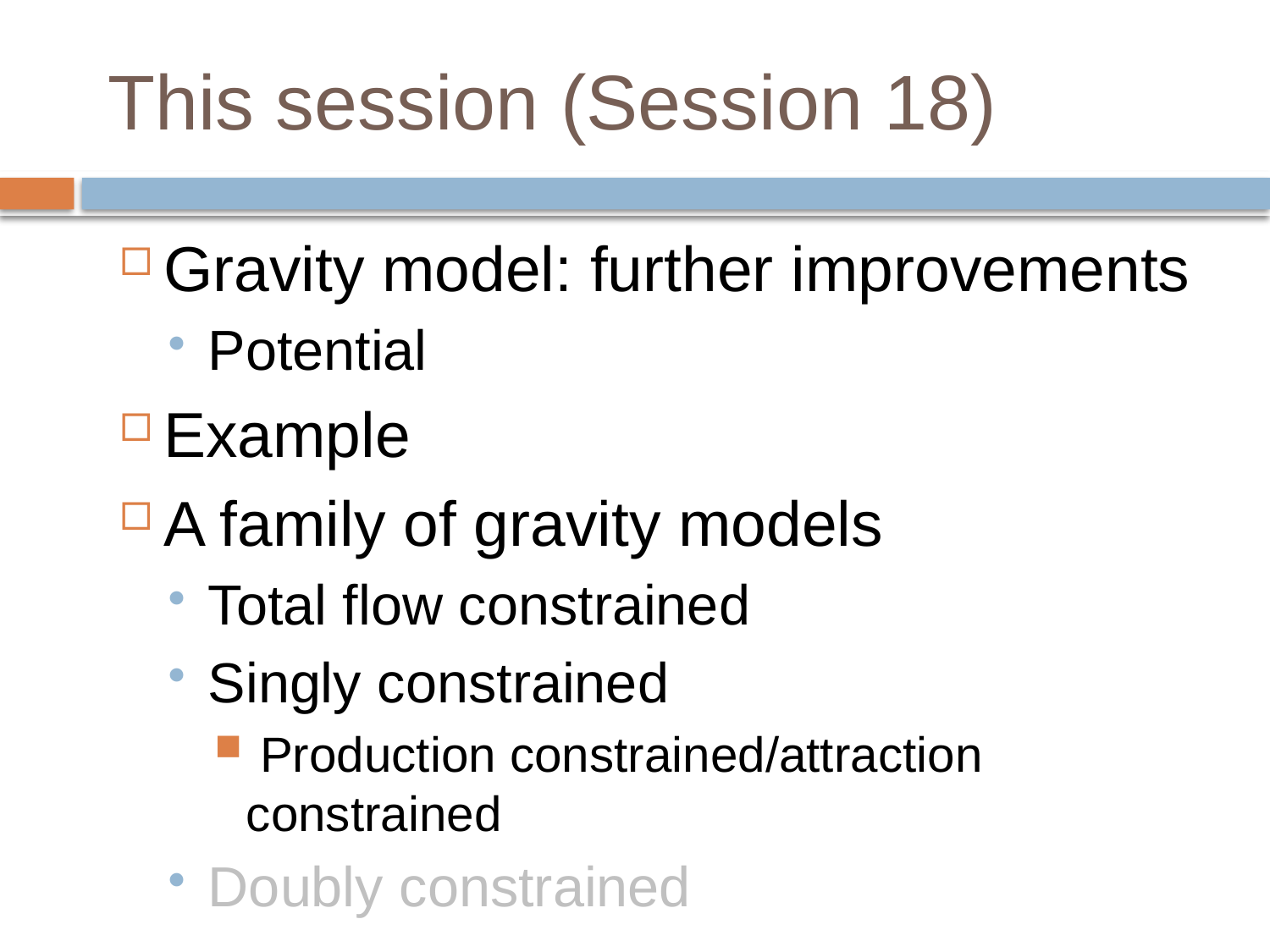

# This session (Session 18)
Gravity model: further improvements
Potential
Example
A family of gravity models
Total flow constrained
Singly constrained
 Production constrained/attraction constrained
Doubly constrained